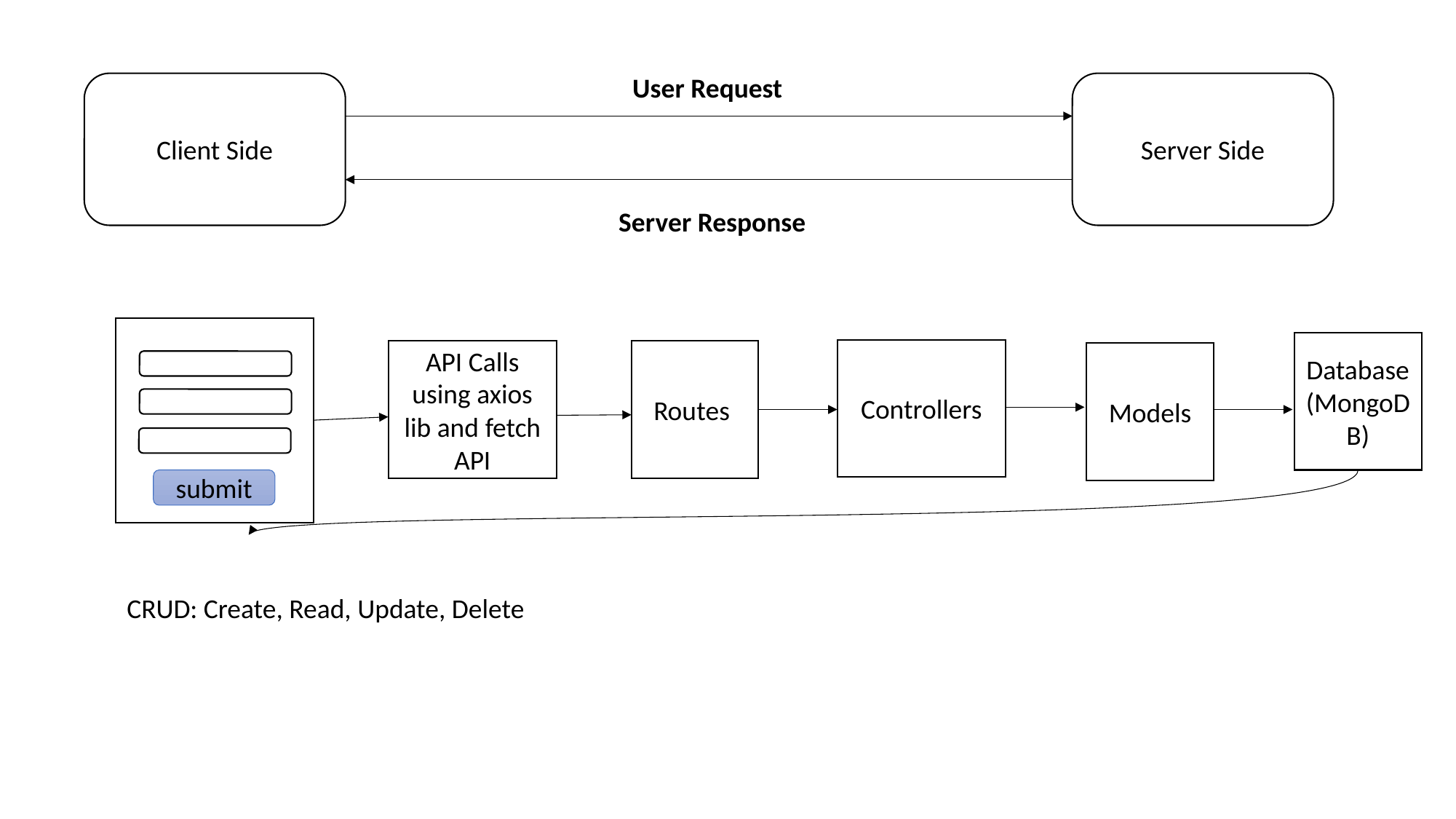

User Request
Server Side
Client Side
Server Response

Database(MongoDB)
Controllers
Routes
API Calls using axios lib and fetch API
Models

submit
CRUD: Create, Read, Update, Delete